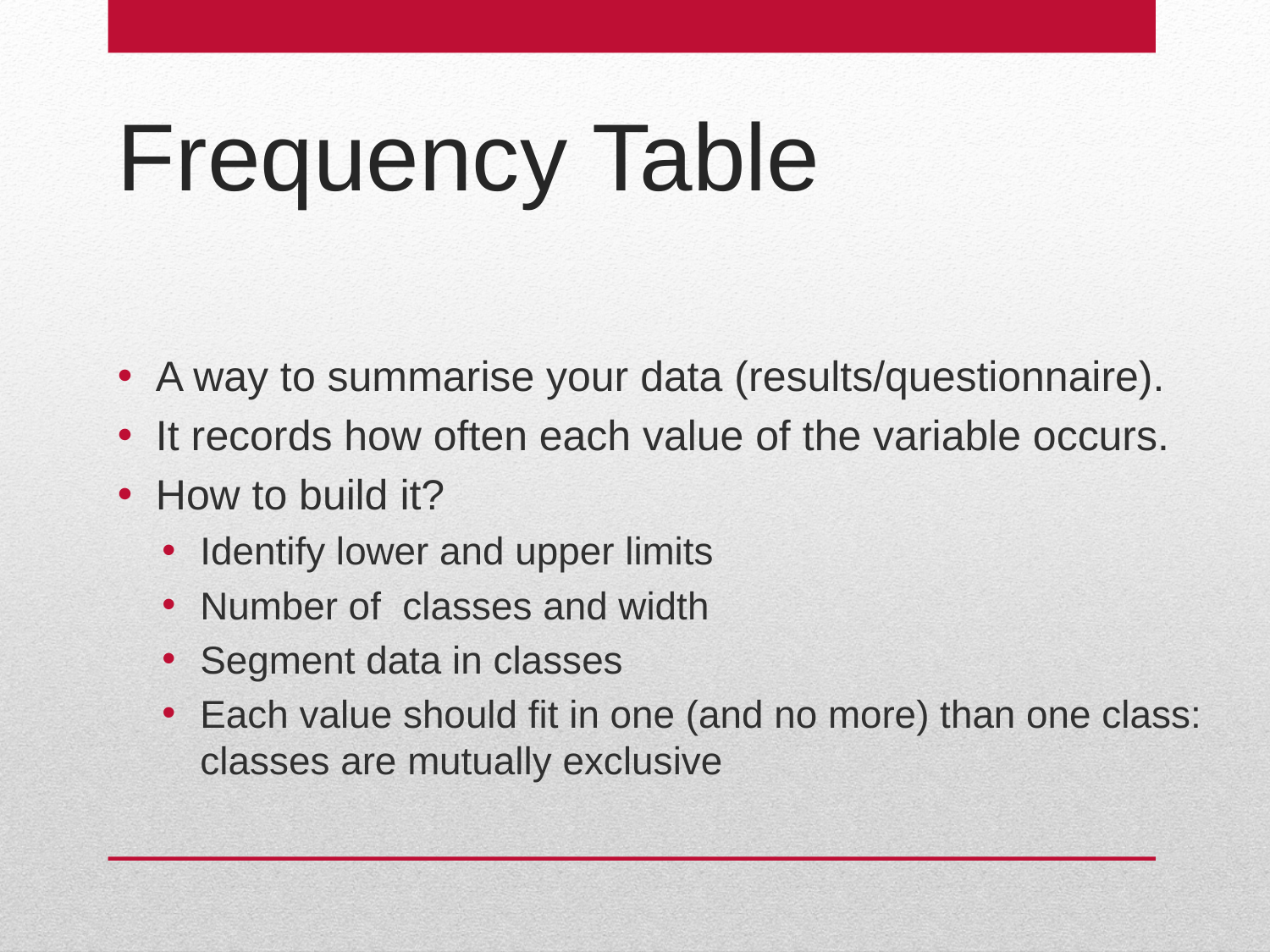

# Frequency Table
A way to summarise your data (results/questionnaire).
It records how often each value of the variable occurs.
How to build it?
Identify lower and upper limits
Number of  classes and width
Segment data in classes
Each value should fit in one (and no more) than one class: classes are mutually exclusive